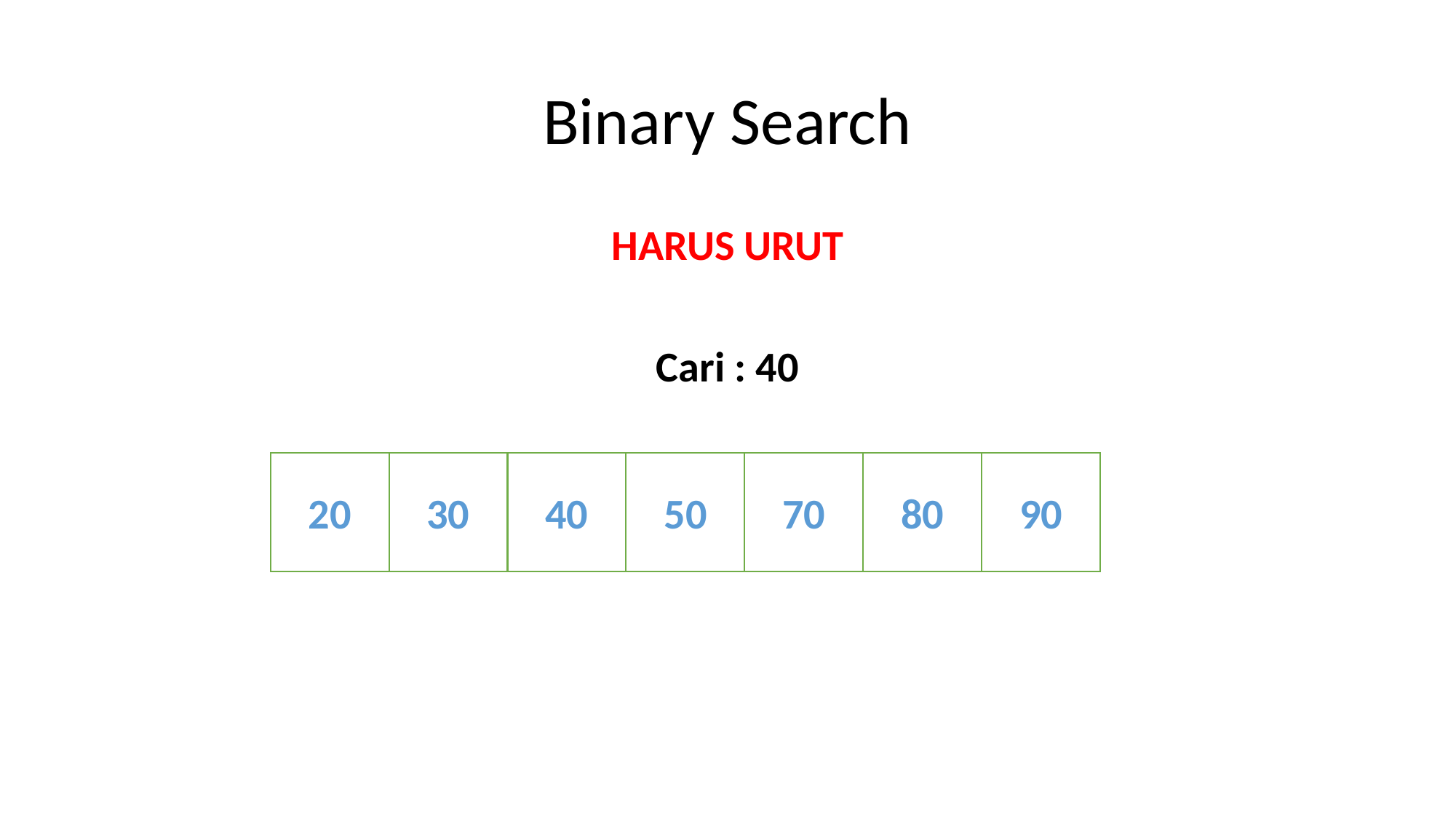

# Binary Search
HARUS URUT

Cari : 40
20
30
40
50
70
80
90